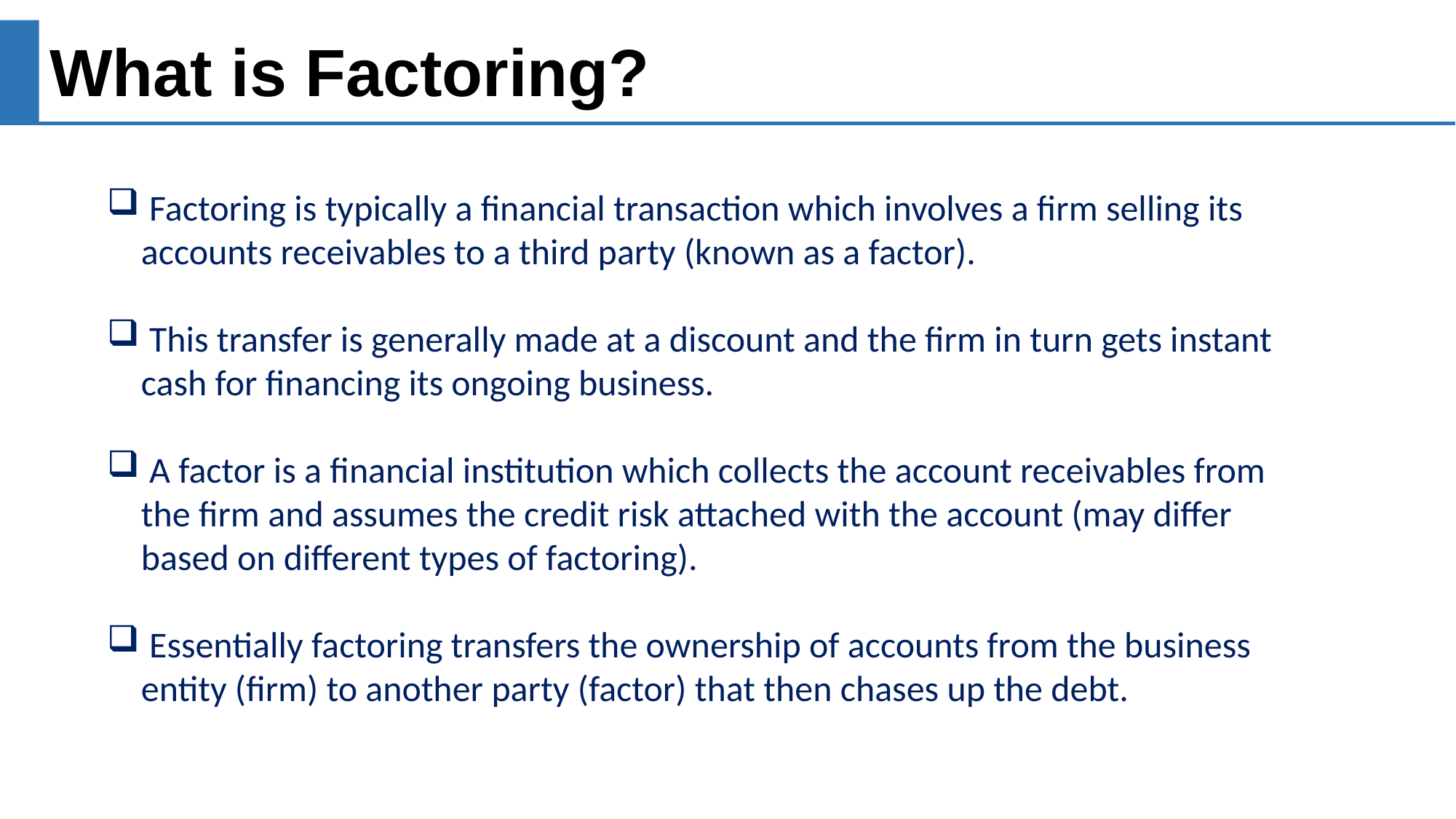

What is Factoring?
 Factoring is typically a financial transaction which involves a firm selling its   accounts receivables to a third party (known as a factor).

 This transfer is generally made at a discount and the firm in turn gets instant cash for financing its ongoing business.

 A factor is a financial institution which collects the account receivables from the firm and assumes the credit risk attached with the account (may differ based on different types of factoring).

 Essentially factoring transfers the ownership of accounts from the business entity (firm) to another party (factor) that then chases up the debt.